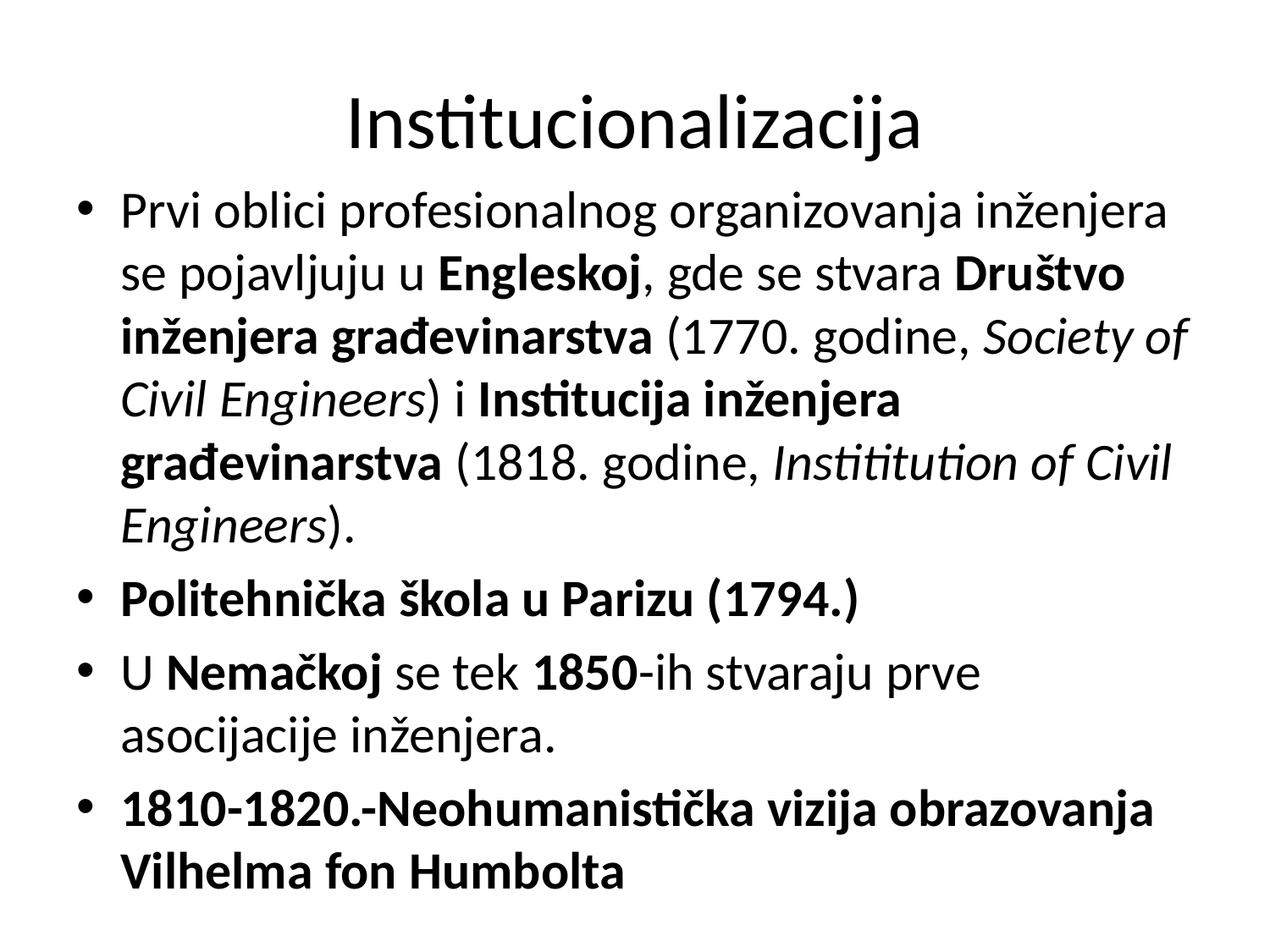

# Institucionalizacija
Prvi oblici profesionalnog organizovanja inženjera se pojavljuju u Engleskoj, gde se stvara Društvo  inženjera građevinarstva (1770. godine, Society of Civil Engineers) i Institucija inženjera građevinarstva (1818. godine, Instititution of Civil Engineers).
Politehnička škola u Parizu (1794.)
U Nemačkoj se tek 1850-ih stvaraju prve asocijacije inženjera.
1810-1820.-Neohumanistička vizija obrazovanja Vilhelma fon Humbolta